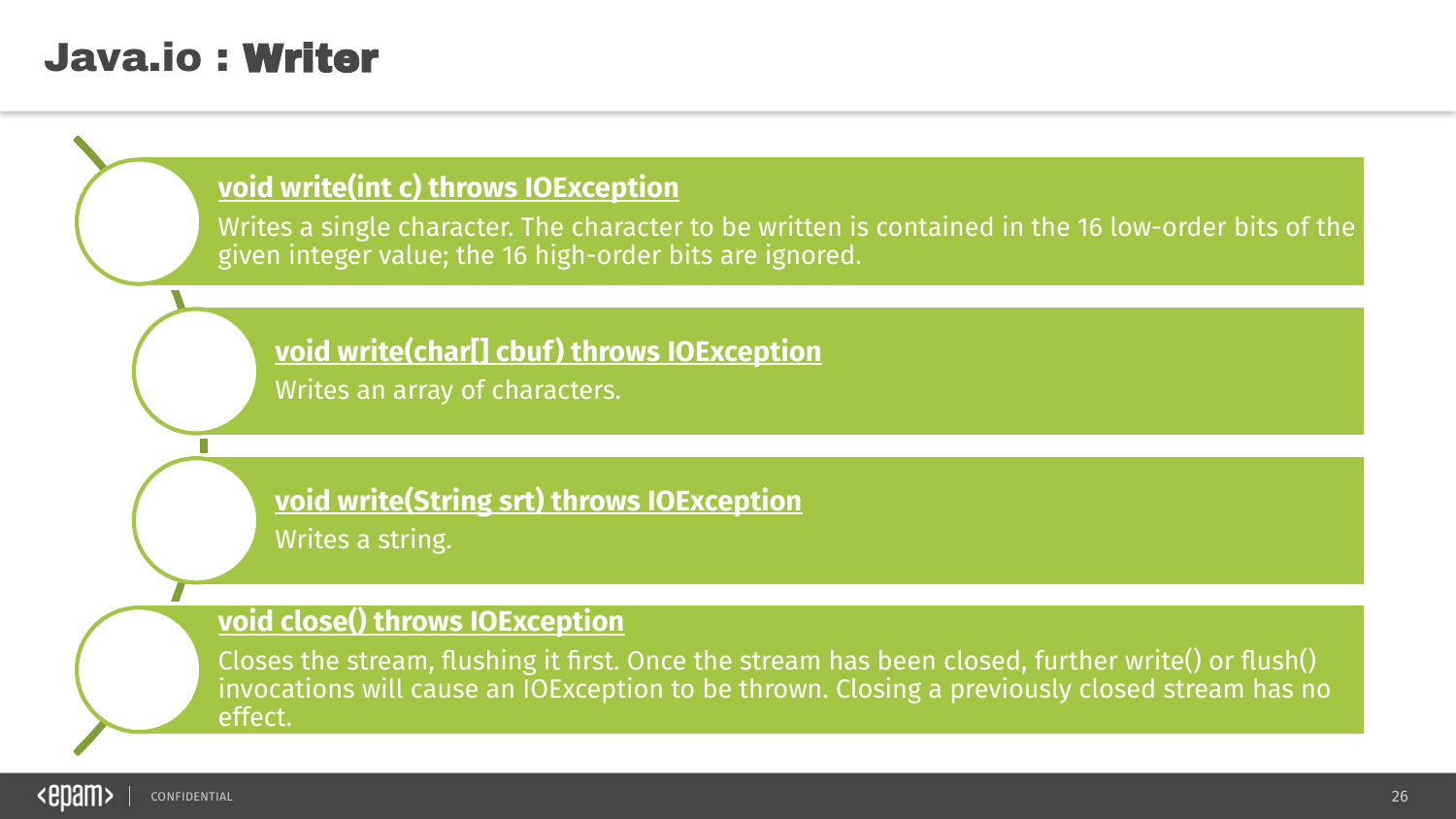

Java.io : Writer
void write(int c) throws IOException
Writes a single character. The character to be written is contained in the 16 low-order bits of the given integer value; the 16 high-order bits are ignored.
void write(char[] cbuf) throws IOException
Writes an array of characters.
void write(String srt) throws IOException
Writes a string.
void close() throws IOException
Closes the stream, flushing it first. Once the stream has been closed, further write() or flush() invocations will cause an IOException to be thrown. Closing a previously closed stream has no effect.